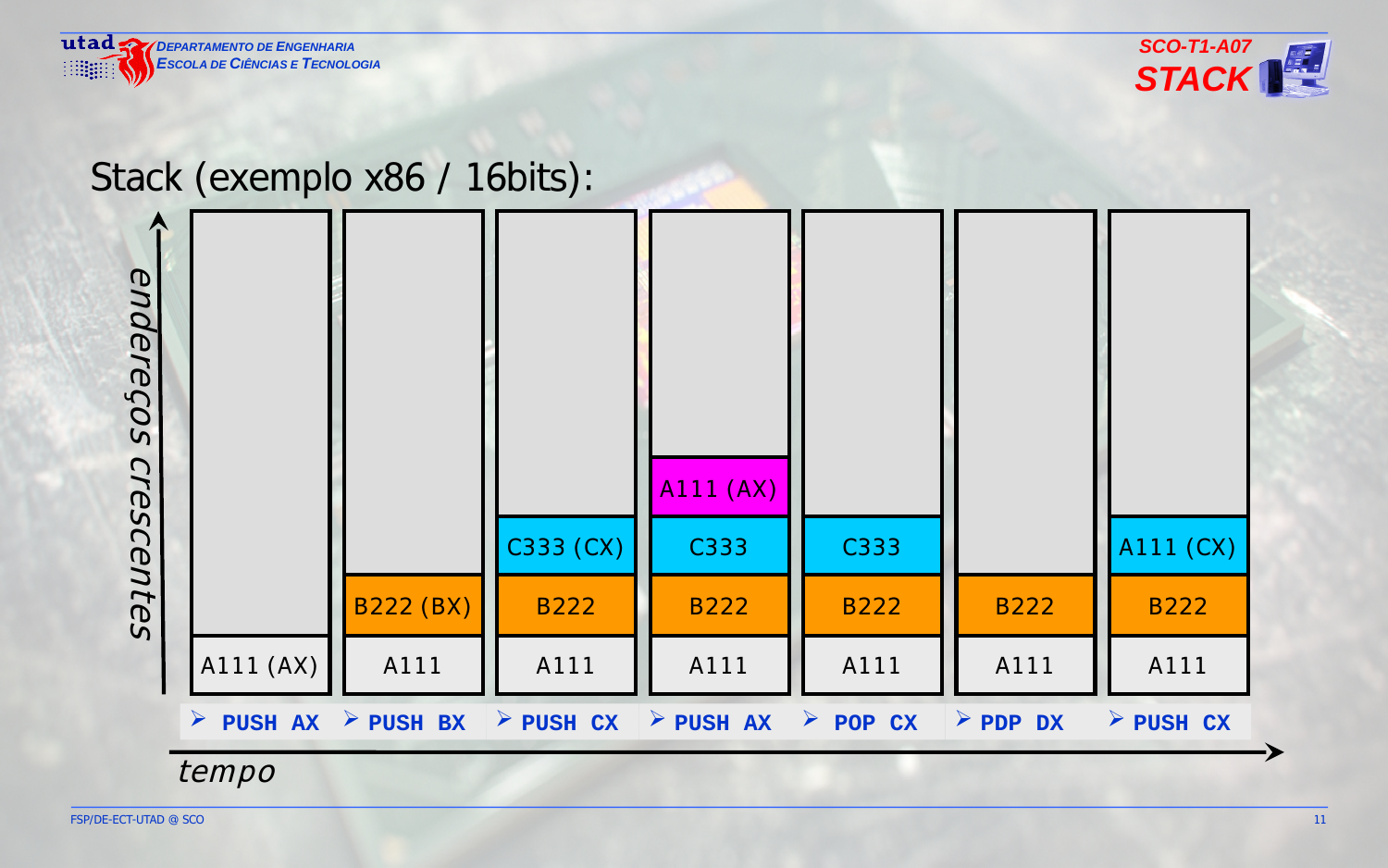

SCO-T1-A07
Stack
Stack (exemplo x86 / 16bits):

A111 (AX)
PUSH AX

A111
B222 (BX)
PUSH BX

A111
C333 (CX)
B222
PUSH CX

A111
A111 (AX)
C333
B222
PUSH AX

A111
C333
B222
POP CX

A111
B222
PDP DX

A111
A111 (CX)
B222
PUSH CX
endereços crescentes
tempo